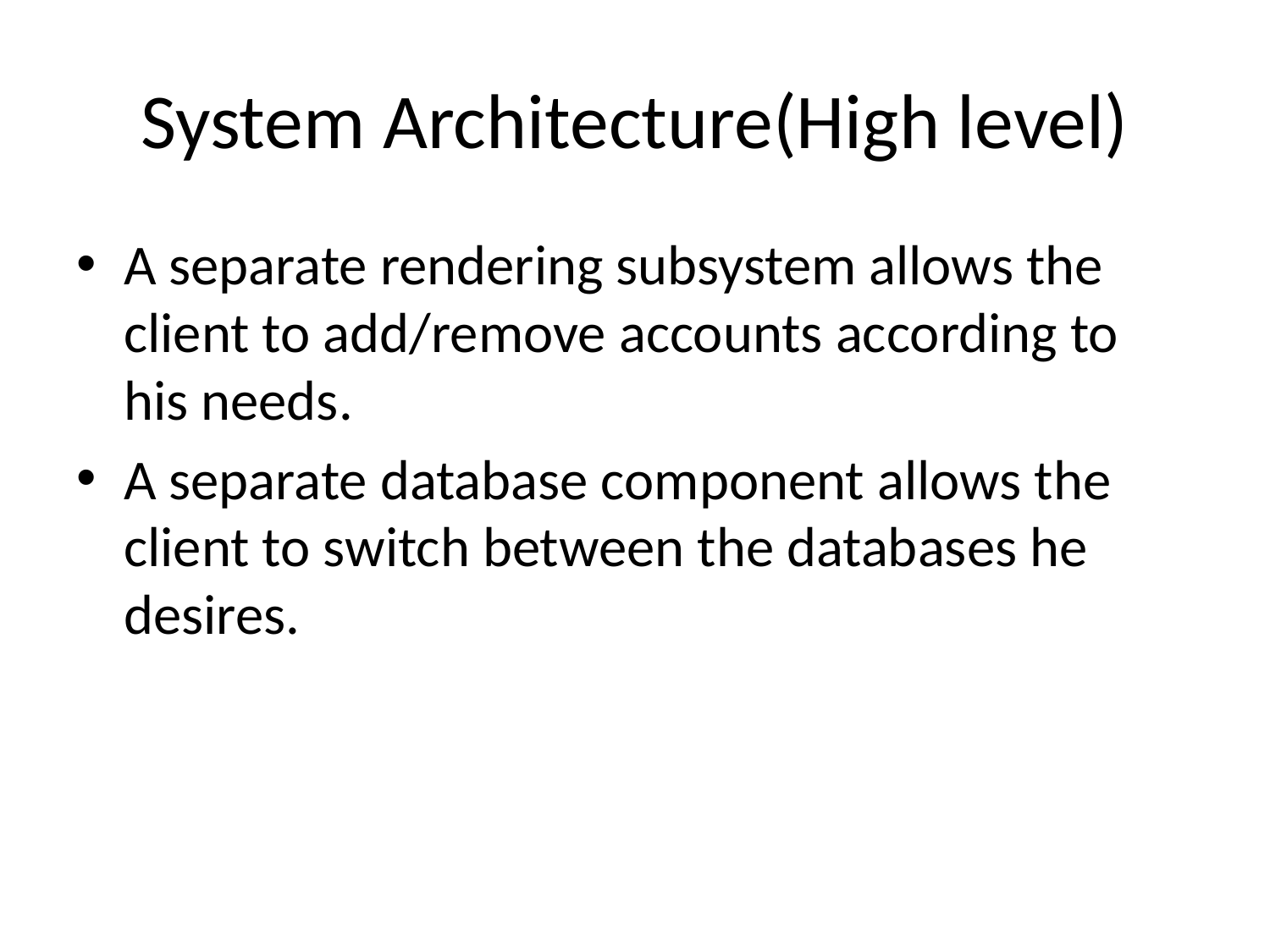

# System Architecture(High level)
A separate rendering subsystem allows the client to add/remove accounts according to his needs.
A separate database component allows the client to switch between the databases he desires.